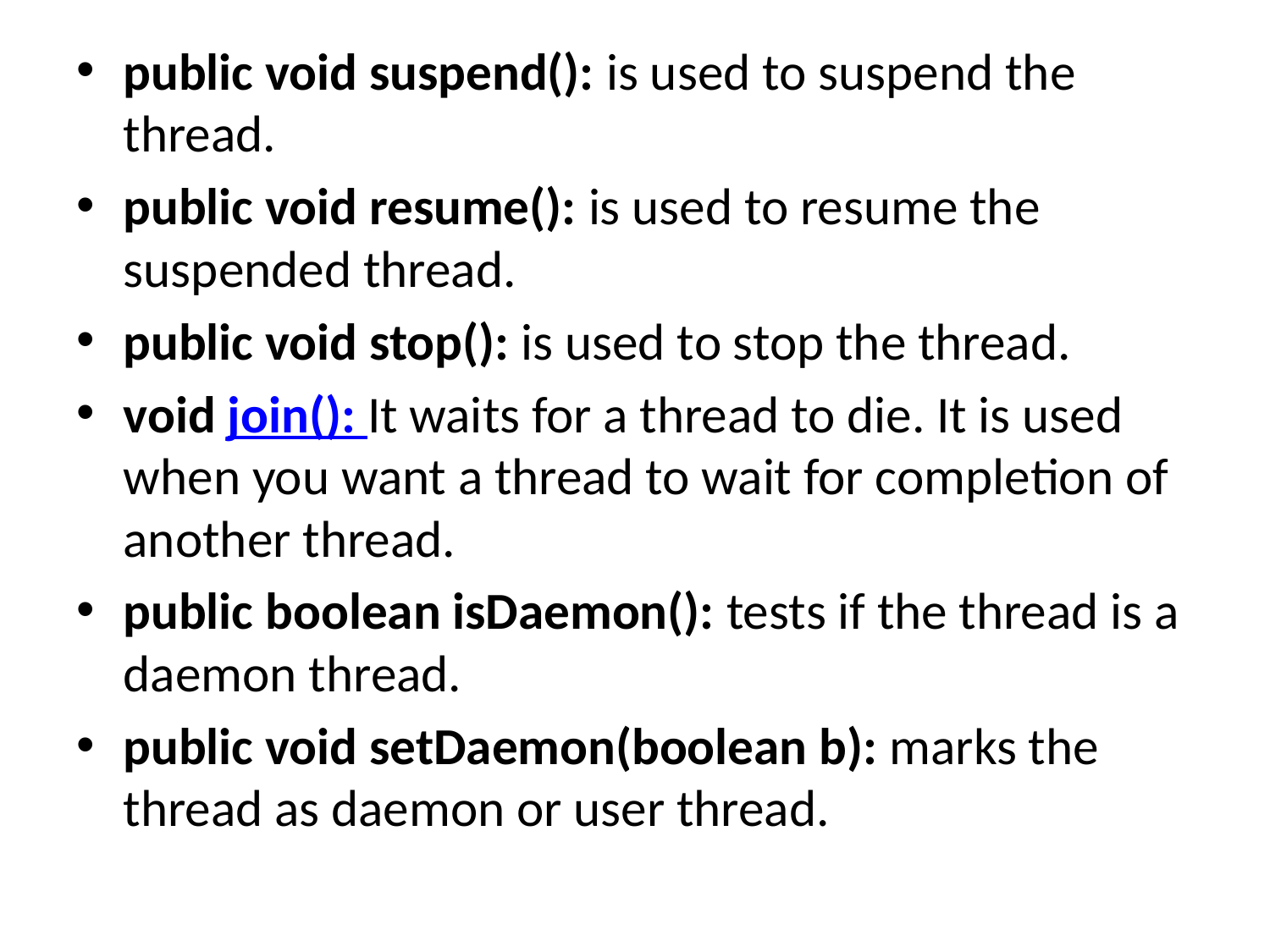

public void suspend(): is used to suspend the thread.
public void resume(): is used to resume the suspended thread.
public void stop(): is used to stop the thread.
void join(): It waits for a thread to die. It is used when you want a thread to wait for completion of another thread.
public boolean isDaemon(): tests if the thread is a daemon thread.
public void setDaemon(boolean b): marks the thread as daemon or user thread.